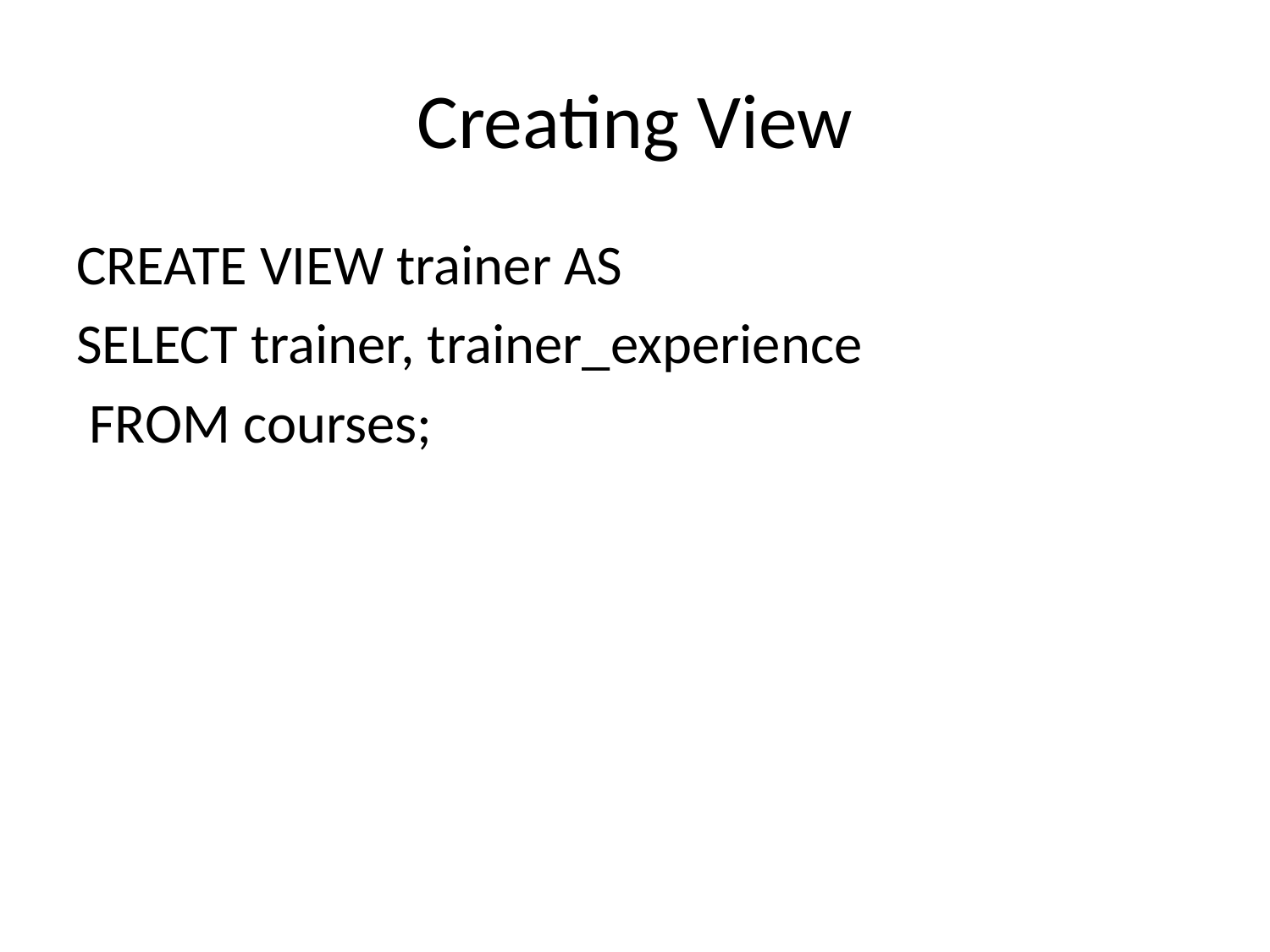

# Creating View
CREATE VIEW trainer AS
SELECT trainer, trainer_experience
 FROM courses;